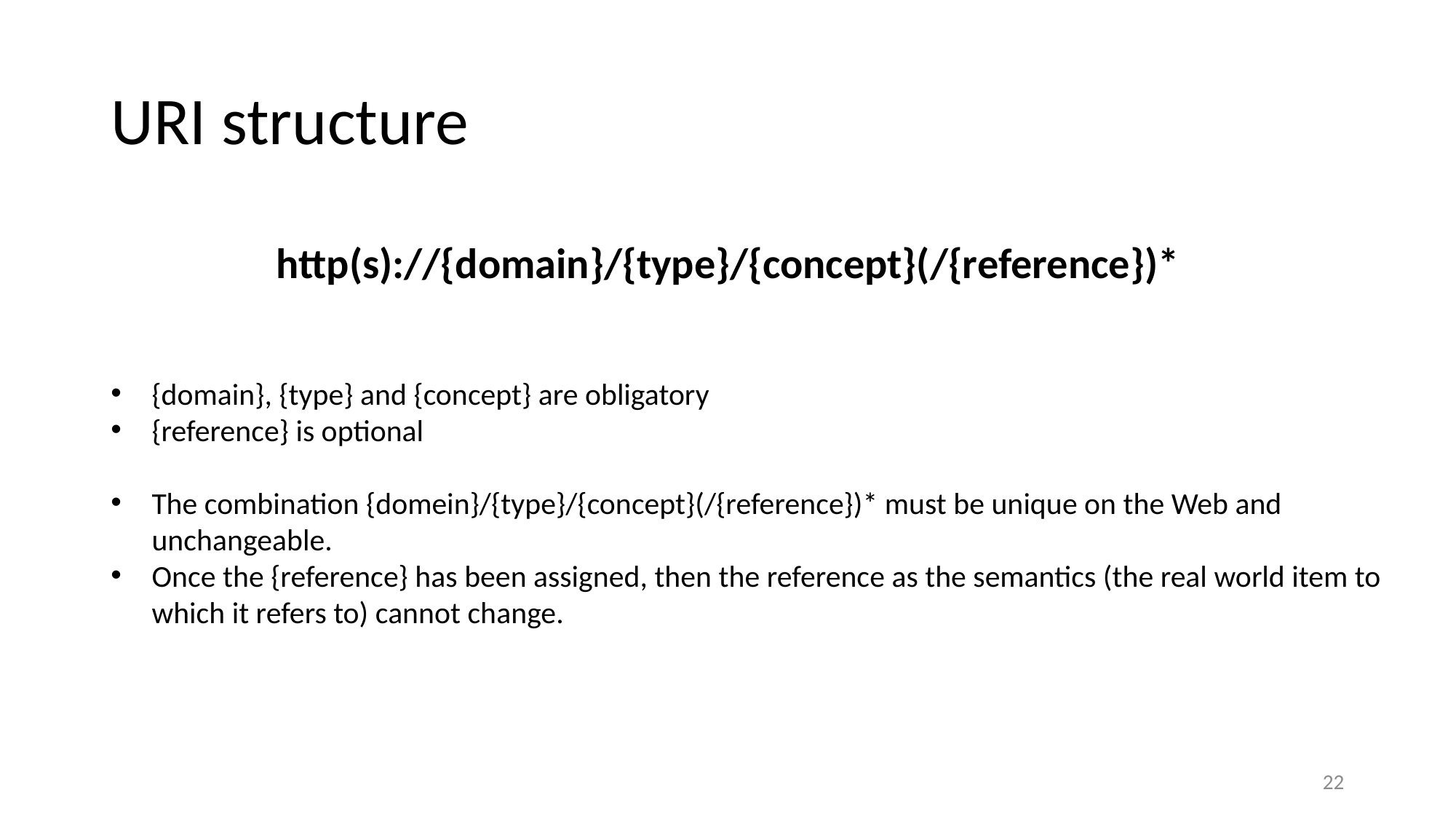

# URI structure
http(s)://{domain}/{type}/{concept}(/{reference})*
{domain}, {type} and {concept} are obligatory
{reference} is optional

The combination {domein}/{type}/{concept}(/{reference})* must be unique on the Web and unchangeable.
Once the {reference} has been assigned, then the reference as the semantics (the real world item to which it refers to) cannot change.

22